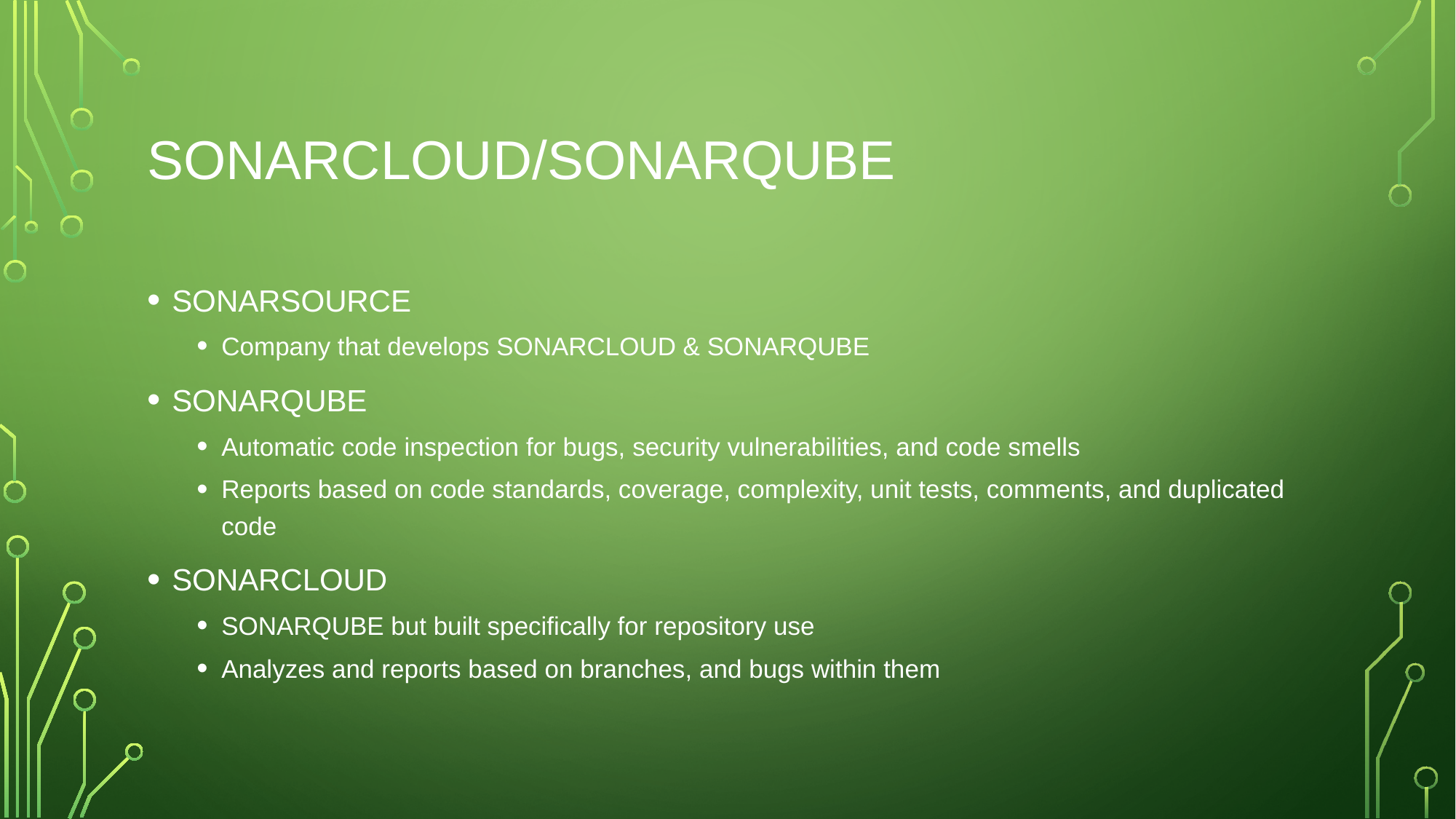

# SonarCloud/SonarQube
SONARSOURCE
Company that develops SONARCLOUD & SONARQUBE
SONARQUBE
Automatic code inspection for bugs, security vulnerabilities, and code smells
Reports based on code standards, coverage, complexity, unit tests, comments, and duplicated code
SONARCLOUD
SONARQUBE but built specifically for repository use
Analyzes and reports based on branches, and bugs within them